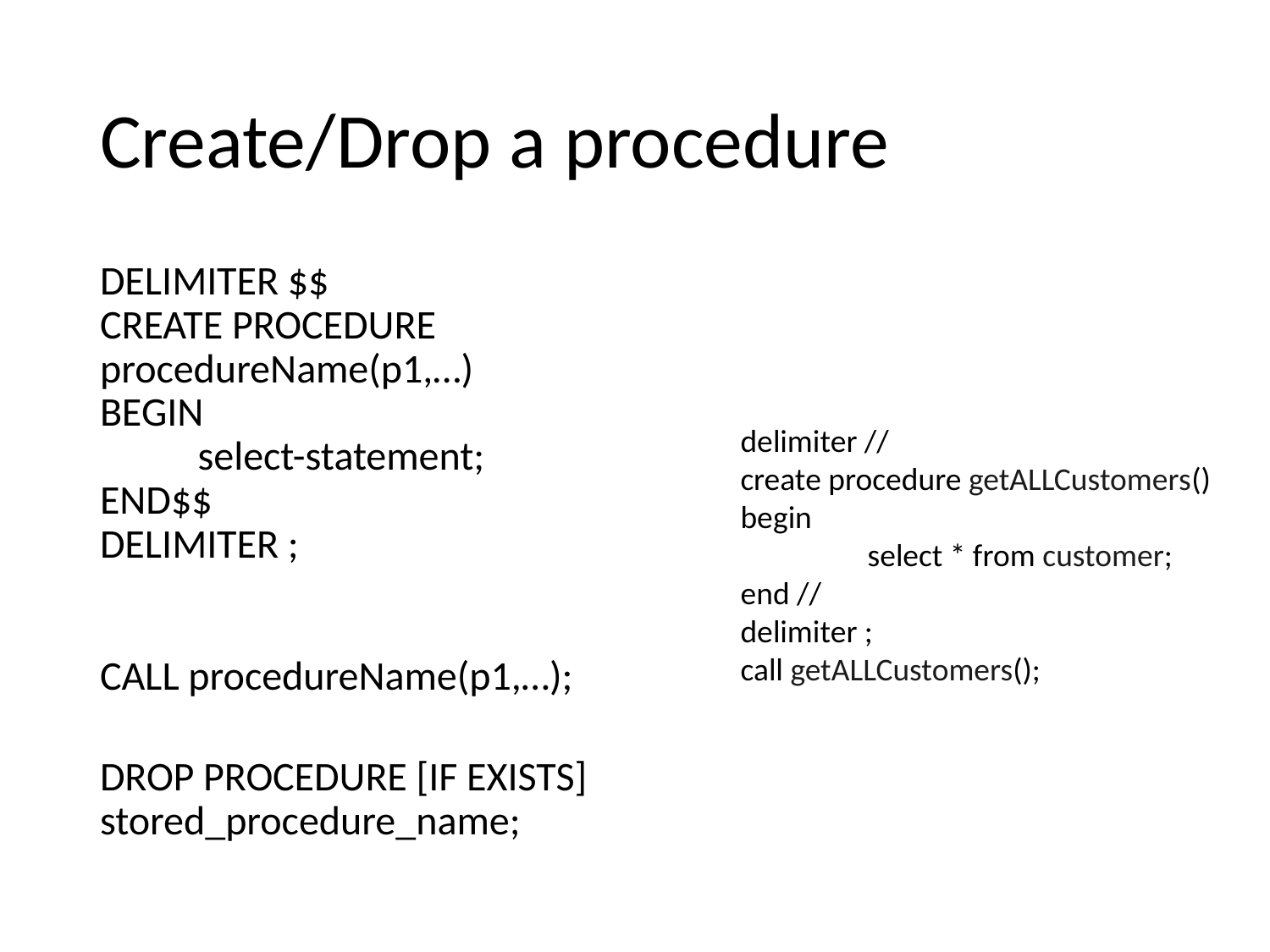

# Create/Drop a procedure
DELIMITER $$
CREATE PROCEDURE procedureName(p1,…)
BEGIN
	select-statement;
END$$
DELIMITER ;

CALL procedureName(p1,…);

DROP PROCEDURE [IF EXISTS] stored_procedure_name;

delimiter //
create procedure getALLCustomers()
begin
	select * from customer;
end //
delimiter ;
call getALLCustomers();